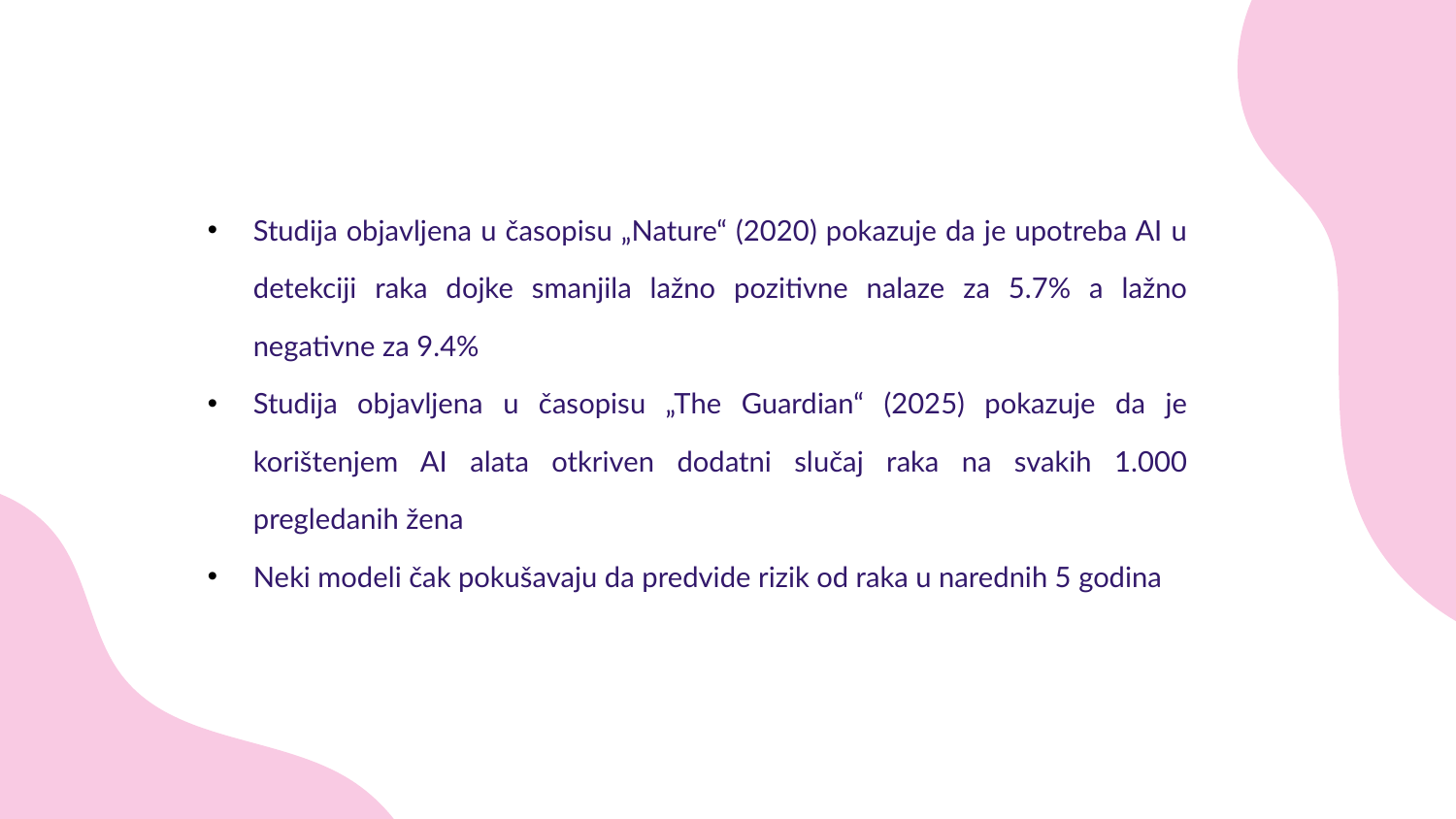

Studija objavljena u časopisu „Nature“ (2020) pokazuje da je upotreba AI u detekciji raka dojke smanjila lažno pozitivne nalaze za 5.7% a lažno negativne za 9.4%
Studija objavljena u časopisu „The Guardian“ (2025) pokazuje da je korištenjem AI alata otkriven dodatni slučaj raka na svakih 1.000 pregledanih žena
Neki modeli čak pokušavaju da predvide rizik od raka u narednih 5 godina